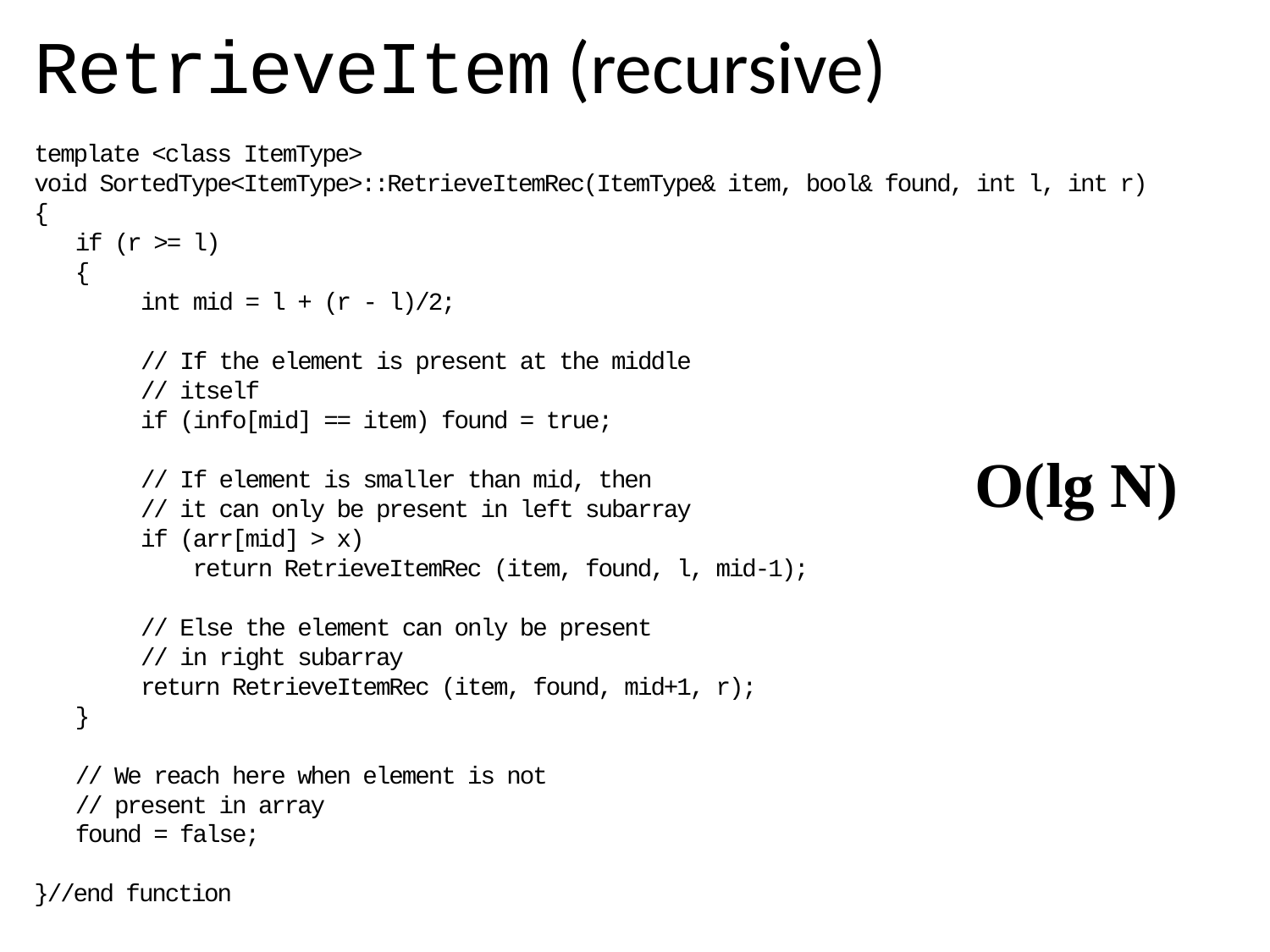

# RetrieveItem (recursive)
template <class ItemType>
void SortedType<ItemType>::RetrieveItemRec(ItemType& item, bool& found, int l, int r)
{
   if (r >= l)
   {
        int mid = l + (r - l)/2;

        // If the element is present at the middle
        // itself
        if (info[mid] == item) found = true;

        // If element is smaller than mid, then
        // it can only be present in left subarray
        if (arr[mid] > x)
            return RetrieveItemRec (item, found, l, mid-1);

        // Else the element can only be present
        // in right subarray
        return RetrieveItemRec (item, found, mid+1, r);
   }

   // We reach here when element is not
   // present in array
   found = false;

}//end function
O(lg N)